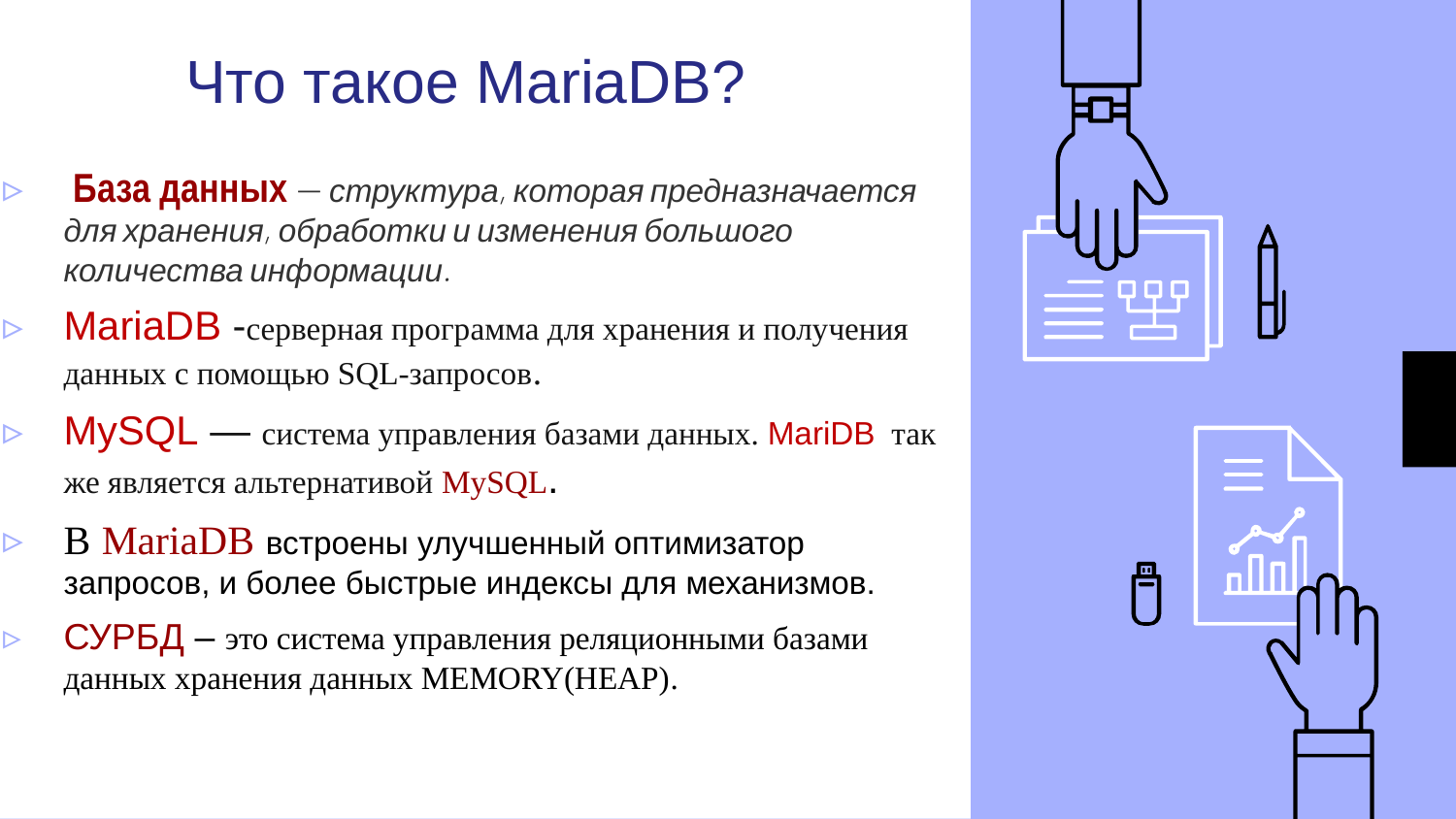

# Что такое MariaDB?
 База данных — структура, которая предназначается для хранения, обработки и изменения большого количества информации.
MariaDB -серверная программа для хранения и получения данных с помощью SQL-запросов.
MySQL — система управления базами данных. MariDB  так же является альтернативой MySQL.
В MariaDB встроены улучшенный оптимизатор запросов, и более быстрые индексы для механизмов.
СУРБД – это система управления реляционными базами данных хранения данных MEMORY(HEAP).